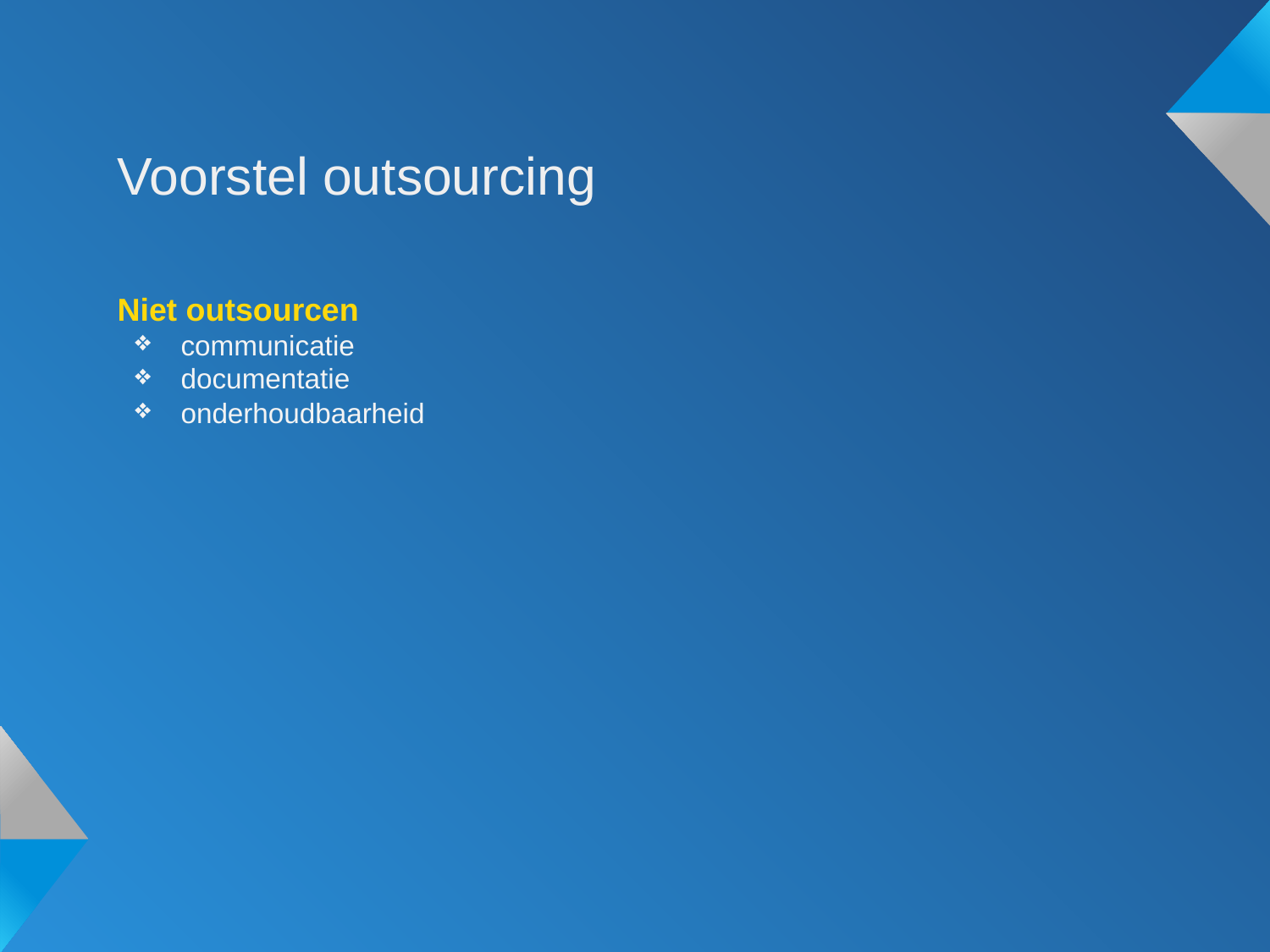

Voorstel outsourcing
Niet outsourcen
communicatie
documentatie
onderhoudbaarheid